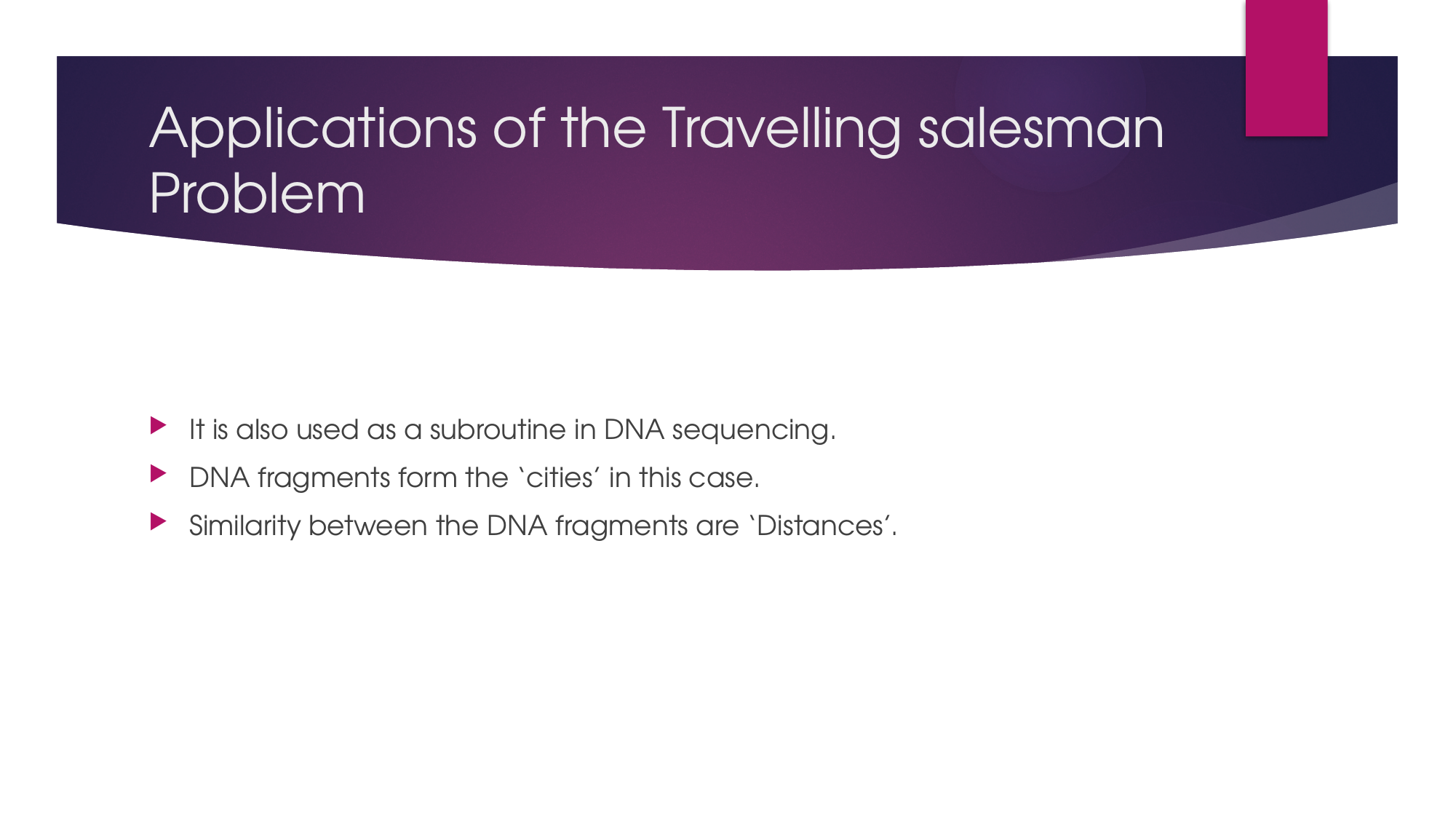

# Applications of the Travelling salesman Problem

It is also used as a subroutine in DNA sequencing.
DNA fragments form the ‘cities’ in this case.
Similarity between the DNA fragments are ‘Distances’.